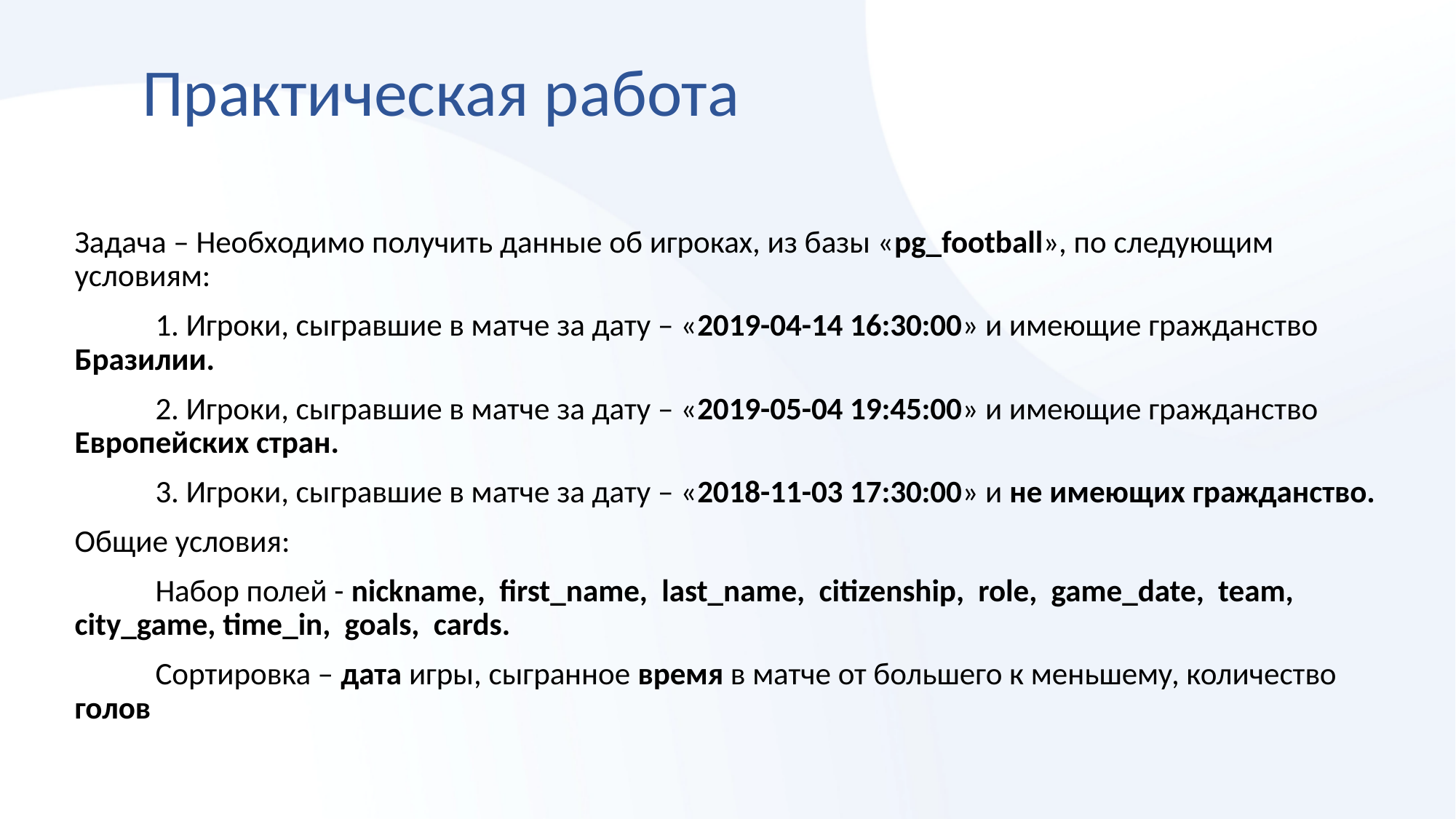

# Практическая работа
Задача – Необходимо получить данные об игроках, из базы «pg_football», по следующим условиям:
	1. Игроки, сыгравшие в матче за дату – «2019-04-14 16:30:00» и имеющие гражданство Бразилии.
	2. Игроки, сыгравшие в матче за дату – «2019-05-04 19:45:00» и имеющие гражданство Европейских стран.
 	3. Игроки, сыгравшие в матче за дату – «2018-11-03 17:30:00» и не имеющих гражданство.
Общие условия:
	Набор полей - nickname,  first_name,  last_name,  citizenship,  role,  game_date,  team,  city_game, time_in,  goals,  cards.
	Сортировка – дата игры, сыгранное время в матче от большего к меньшему, количество голов